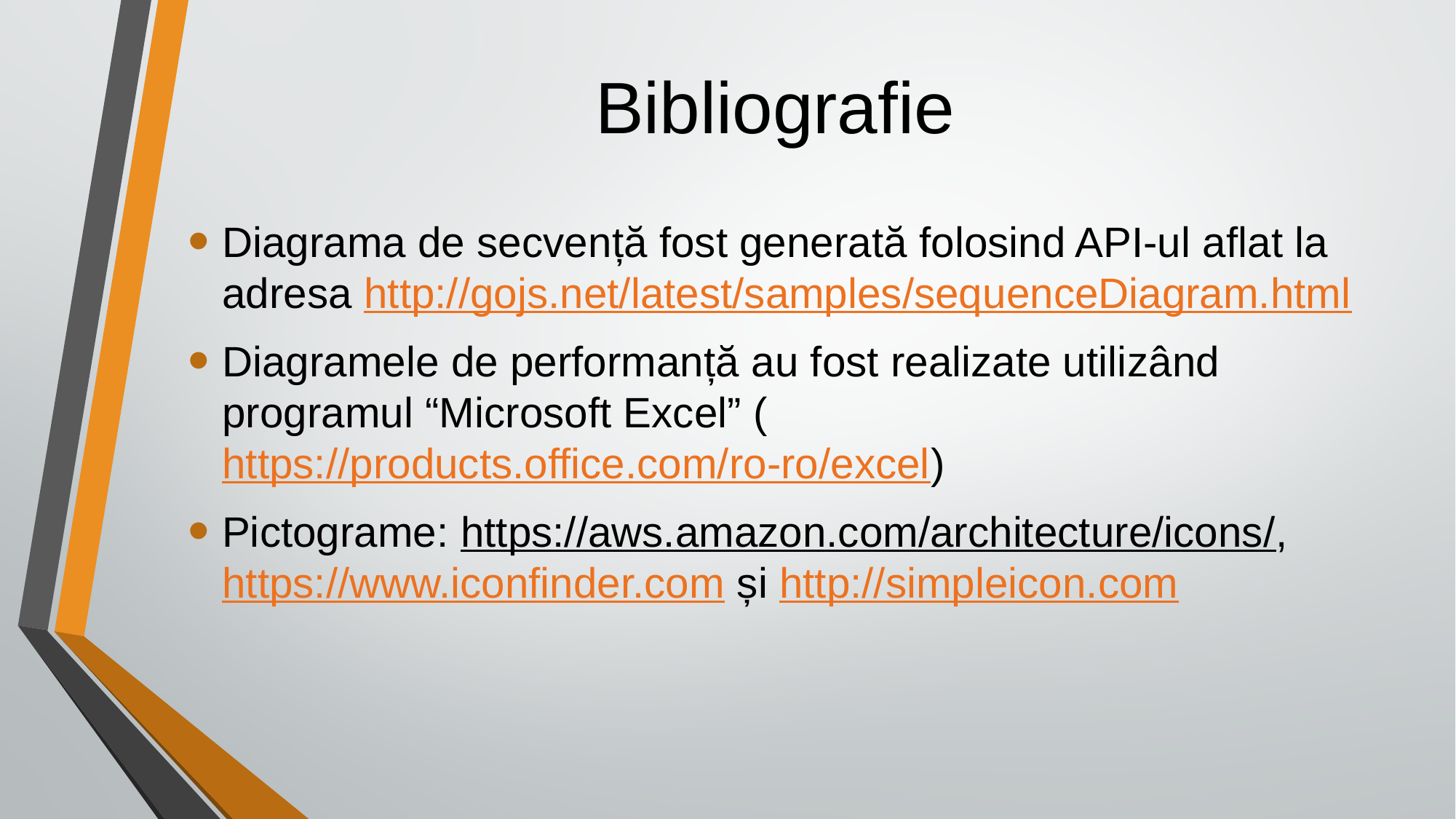

# Bibliografie
Diagrama de secvență fost generată folosind API-ul aflat la adresa http://gojs.net/latest/samples/sequenceDiagram.html
Diagramele de performanță au fost realizate utilizând programul “Microsoft Excel” (https://products.office.com/ro-ro/excel)
Pictograme: https://aws.amazon.com/architecture/icons/, https://www.iconfinder.com și http://simpleicon.com